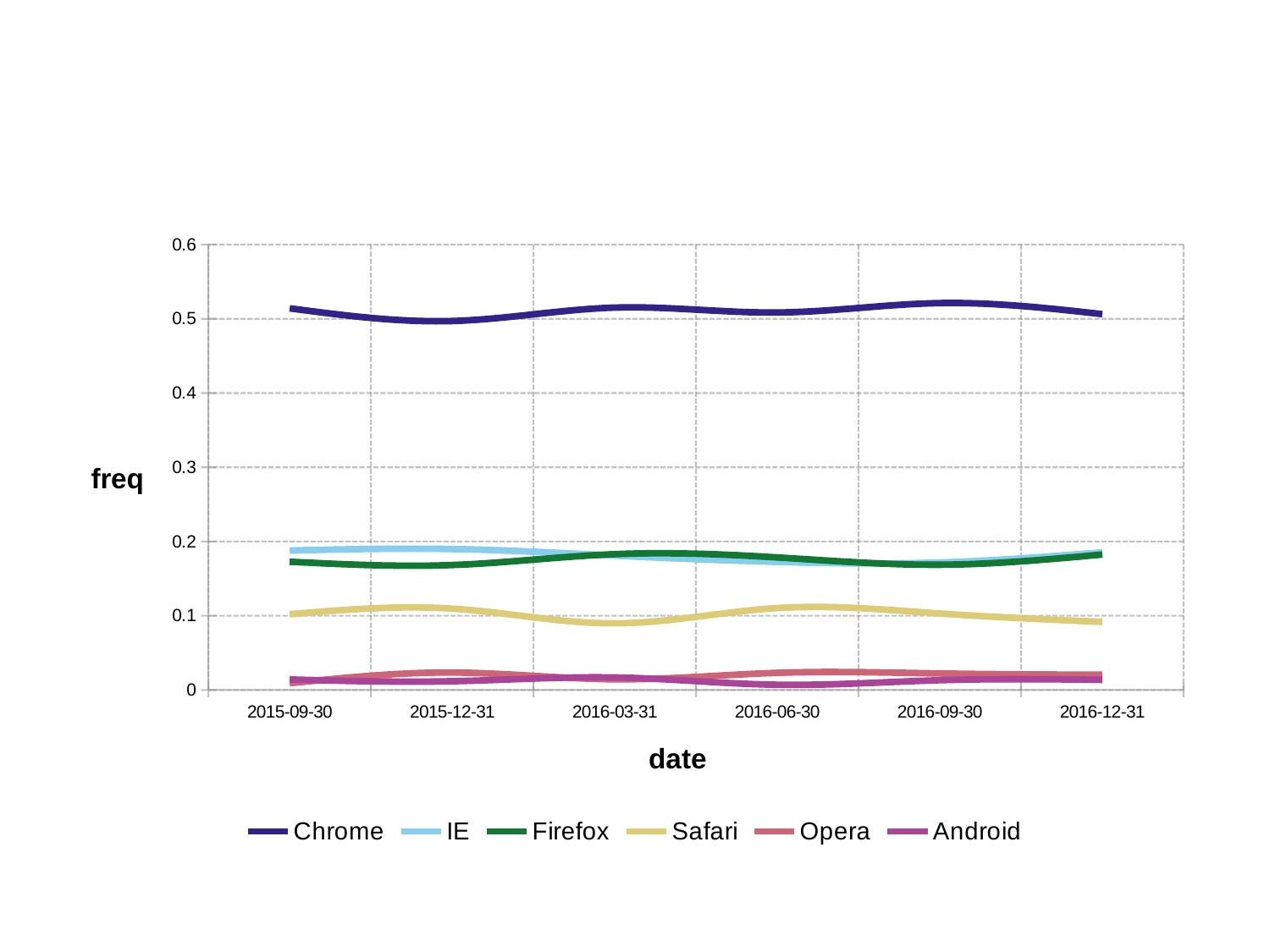

### Chart

| Category | Chrome | IE | Firefox | Safari | Opera | Android |
|---|---|---|---|---|---|---|
| 2015-09-30 | 0.514141414141414 | 0.187878787878788 | 0.172727272727273 | 0.102020202020202 | 0.00909090909090909 | 0.0141414141414141 |
| 2015-12-31 | 0.49706457925636 | 0.189823874755382 | 0.168297455968689 | 0.10958904109589 | 0.0234833659491194 | 0.0117416829745597 |
| 2016-03-31 | 0.515121467526029 | 0.18096182449182 | 0.182944967773922 | 0.0897372335151215 | 0.0143777887952405 | 0.0168567178978681 |
| 2016-06-30 | 0.508525576730191 | 0.172517552657974 | 0.178535606820461 | 0.110330992978937 | 0.0230692076228686 | 0.00702106318956871 |
| 2016-09-30 | 0.521212121212121 | 0.171717171717172 | 0.168686868686869 | 0.103030303030303 | 0.0222222222222222 | 0.0131313131313131 |
| 2016-12-31 | 0.506341463414634 | 0.185365853658537 | 0.182439024390244 | 0.0917073170731707 | 0.0204878048780488 | 0.0136585365853659 |